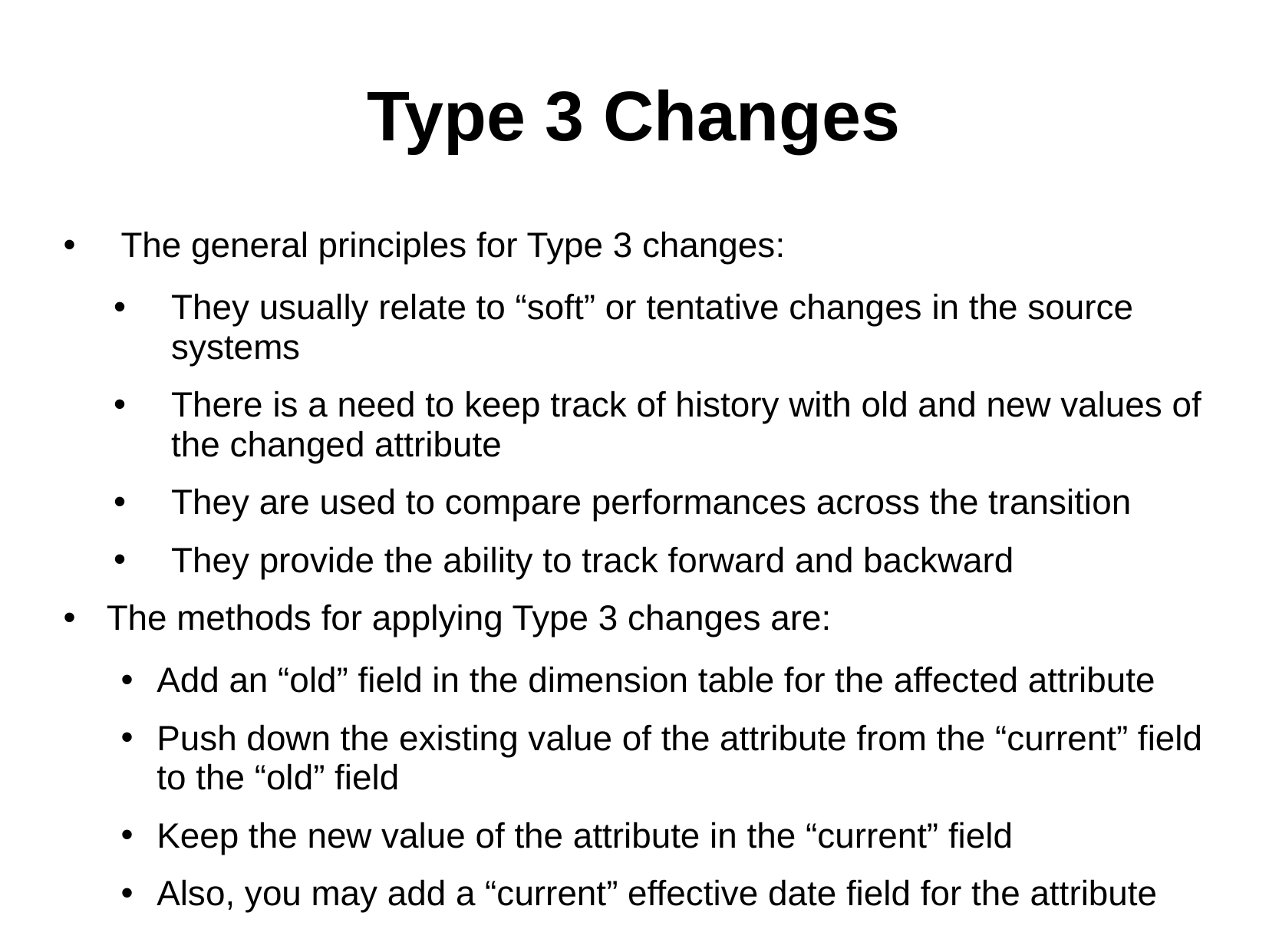

# Type 3 Changes
The general principles for Type 3 changes:
They usually relate to “soft” or tentative changes in the source systems
There is a need to keep track of history with old and new values of the changed attribute
They are used to compare performances across the transition
They provide the ability to track forward and backward
The methods for applying Type 3 changes are:
Add an “old” field in the dimension table for the affected attribute
Push down the existing value of the attribute from the “current” field to the “old” field
Keep the new value of the attribute in the “current” field
Also, you may add a “current” effective date field for the attribute